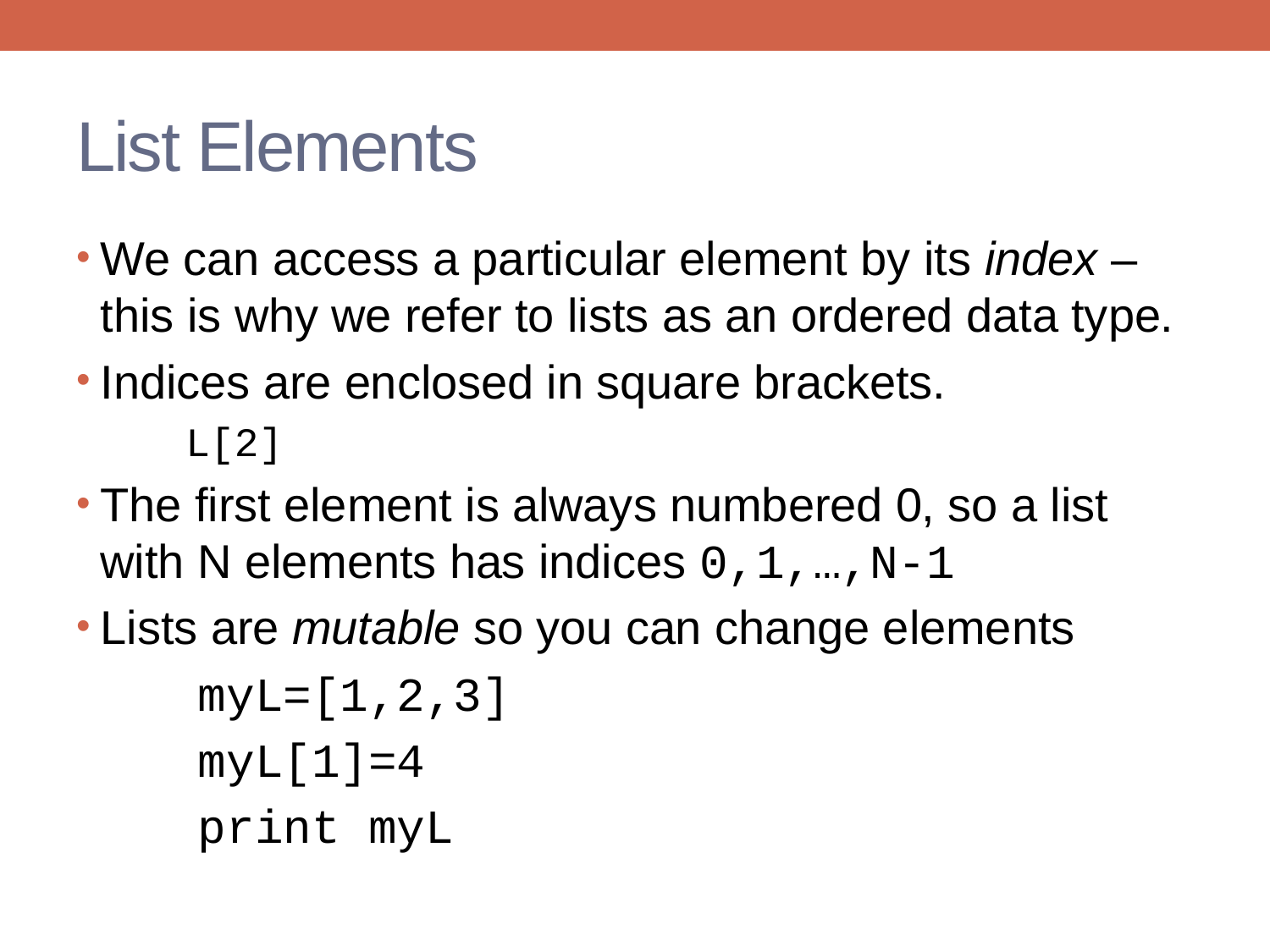

# List Elements
We can access a particular element by its index – this is why we refer to lists as an ordered data type.
Indices are enclosed in square brackets.
   L[2]
The first element is always numbered 0, so a list with N elements has indices 0,1,…,N-1
Lists are mutable so you can change elements
	myL=[1,2,3]
	myL[1]=4
	print myL